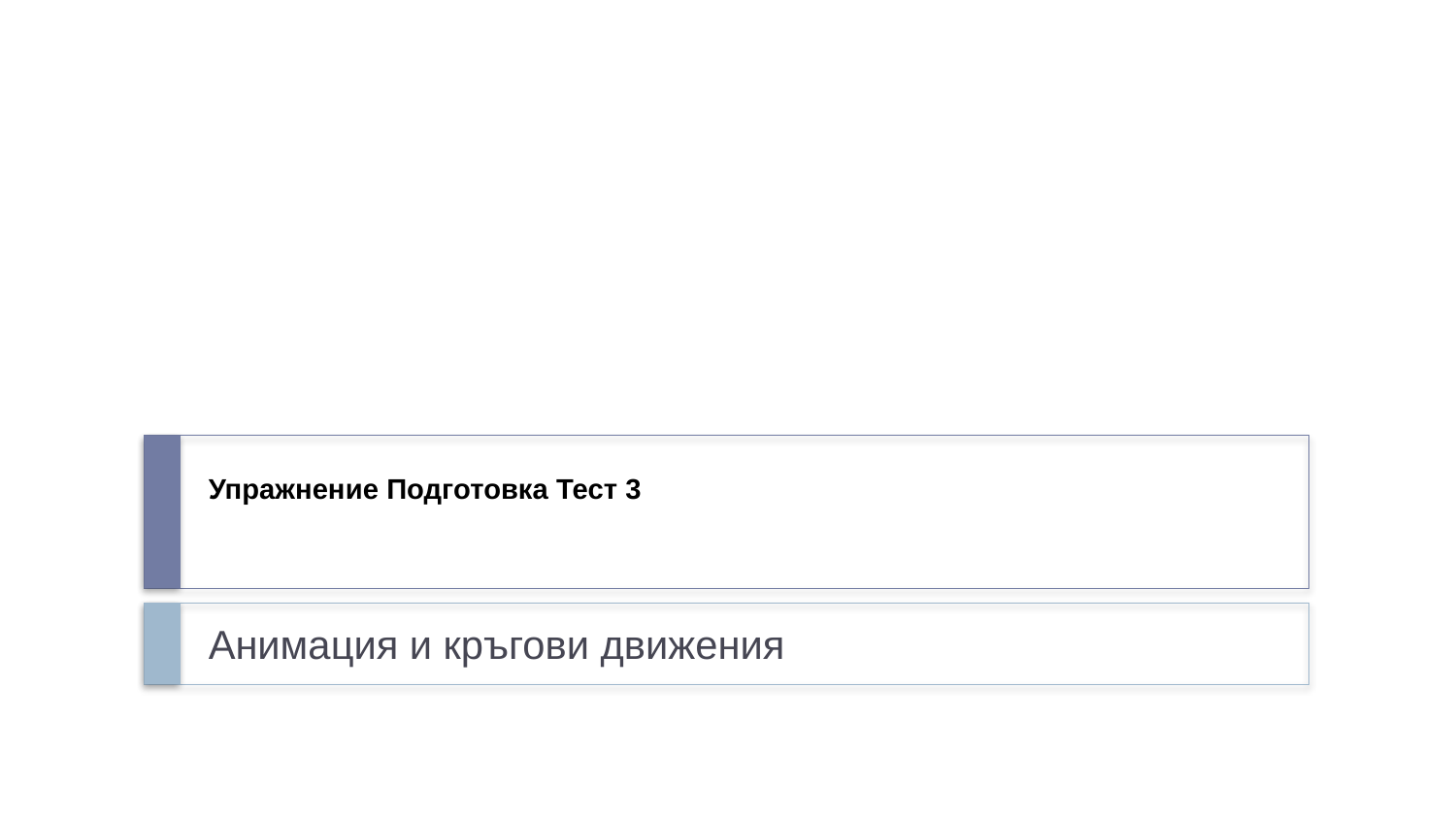

# Упражнение Подготовка Тест 3
Анимация и кръгови движения